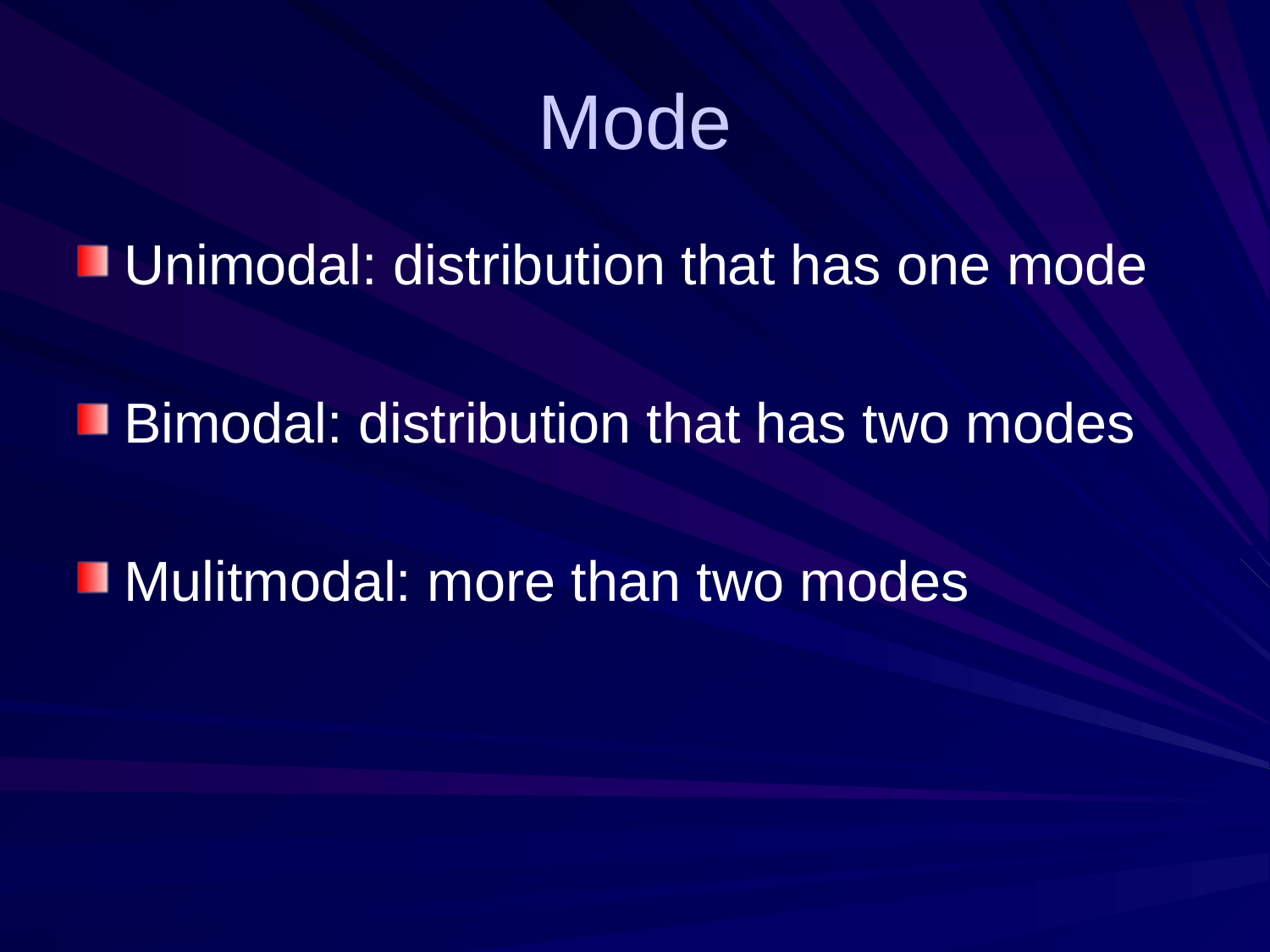

# Mode
Unimodal: distribution that has one mode

Bimodal: distribution that has two modes

Mulitmodal: more than two modes